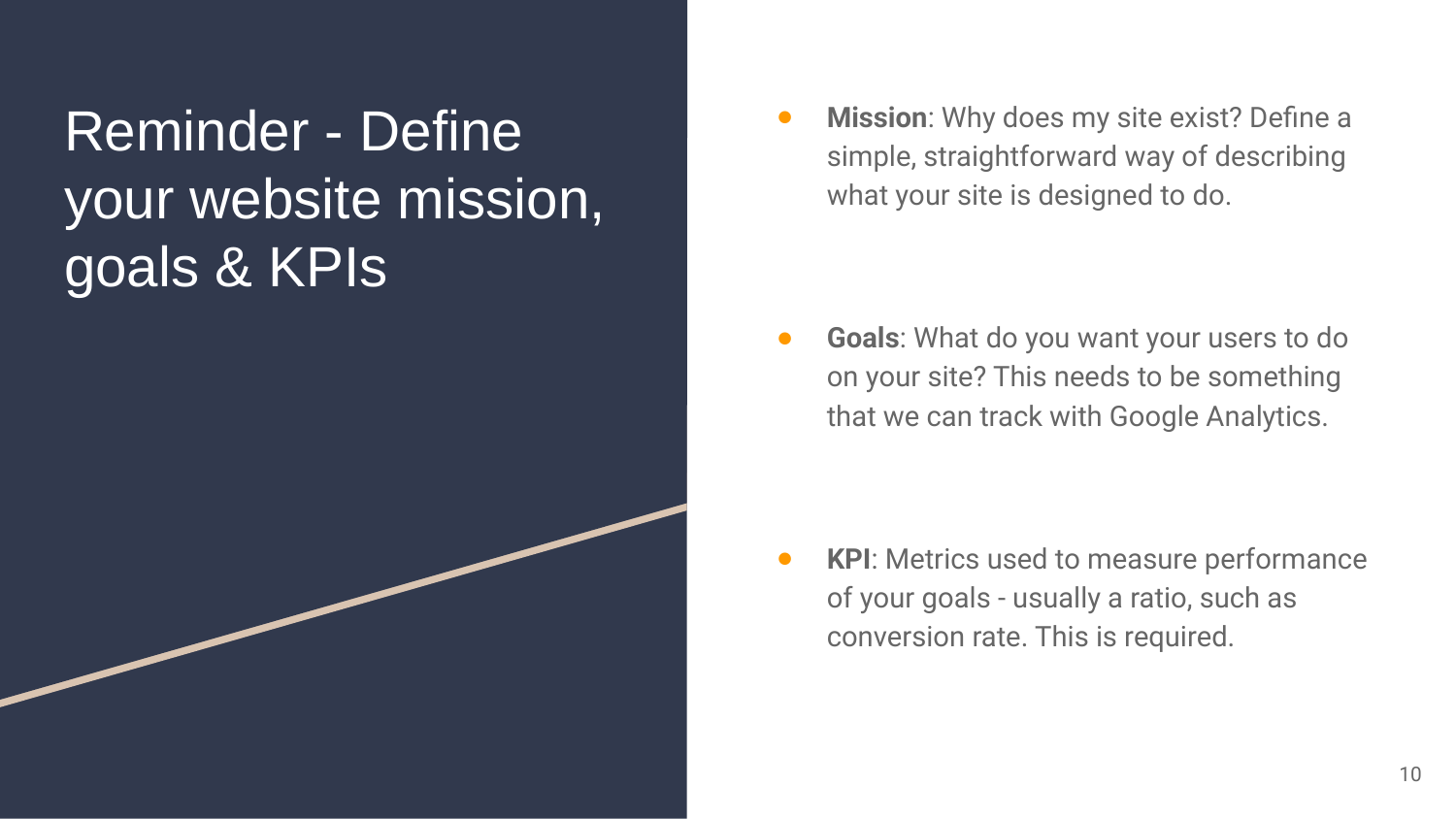

# Reminder - Define your website mission, goals & KPIs
Mission: Why does my site exist? Define a simple, straightforward way of describing what your site is designed to do.

Goals: What do you want your users to do on your site? This needs to be something that we can track with Google Analytics.

KPI: Metrics used to measure performance of your goals - usually a ratio, such as conversion rate. This is required.

10